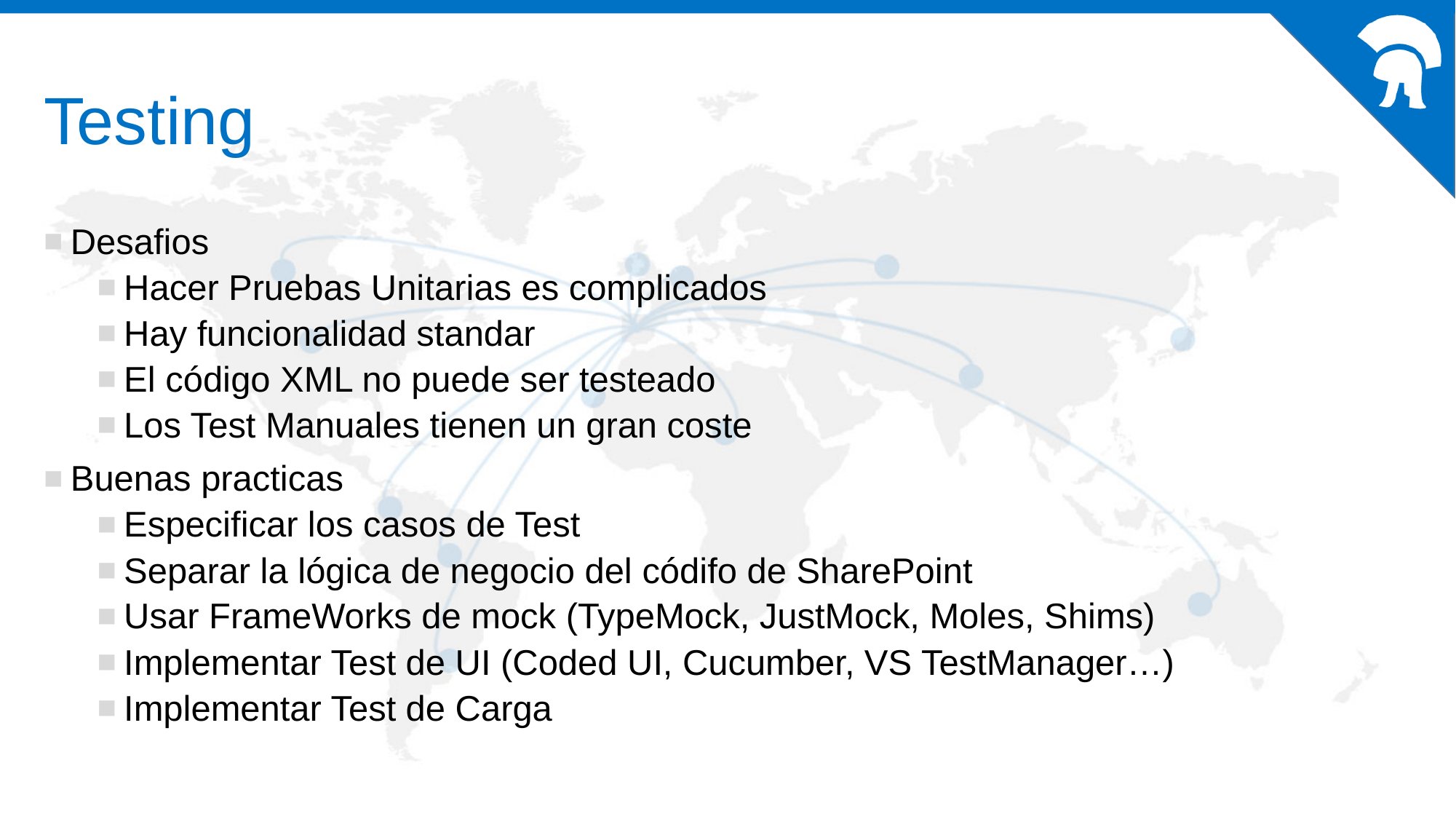

# Testing
Desafios
Hacer Pruebas Unitarias es complicados
Hay funcionalidad standar
El código XML no puede ser testeado
Los Test Manuales tienen un gran coste
Buenas practicas
Especificar los casos de Test
Separar la lógica de negocio del códifo de SharePoint
Usar FrameWorks de mock (TypeMock, JustMock, Moles, Shims)
Implementar Test de UI (Coded UI, Cucumber, VS TestManager…)
Implementar Test de Carga